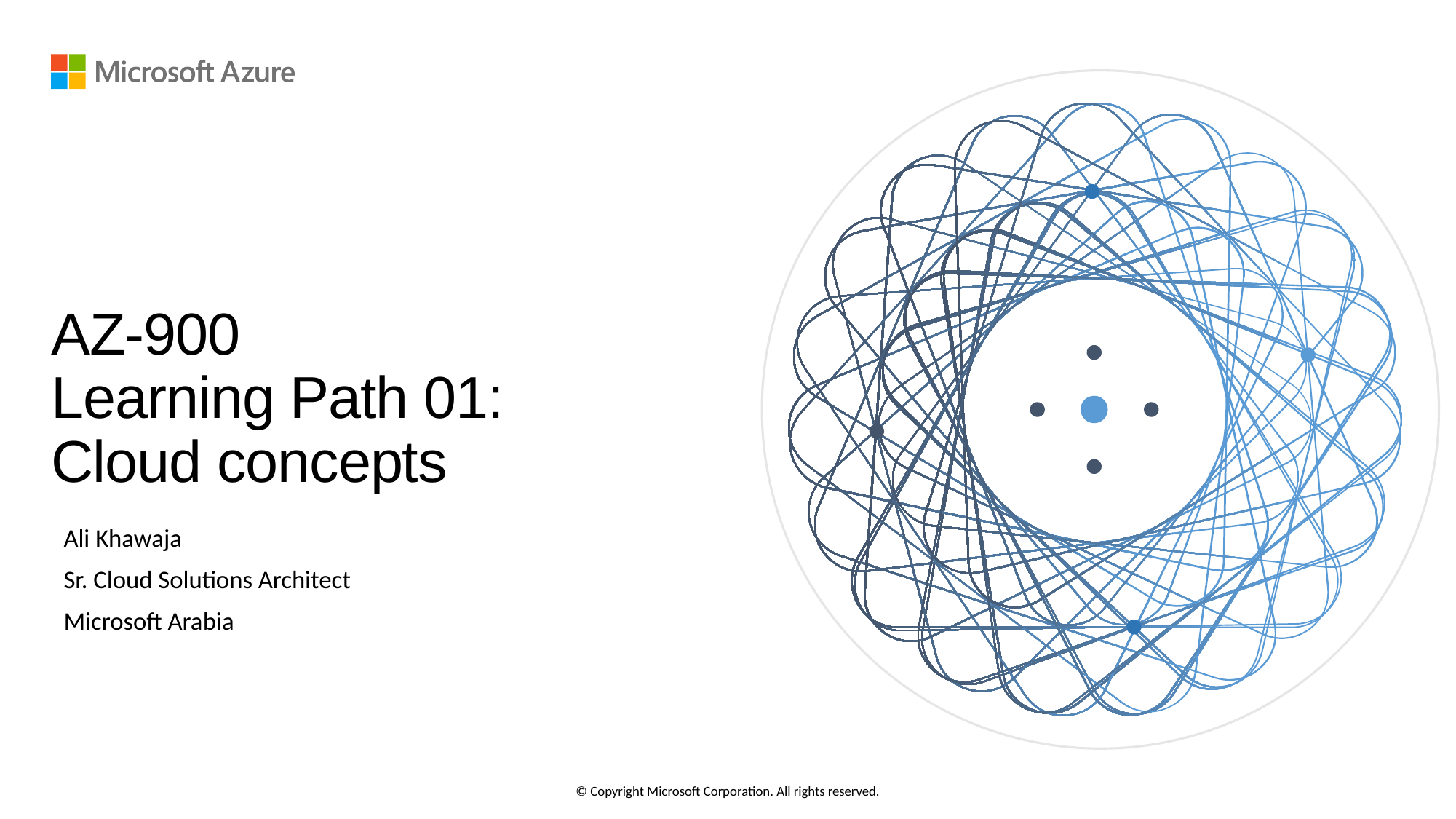

# AZ-900 Learning Path 01: Cloud concepts
Ali Khawaja
Sr. Cloud Solutions Architect
Microsoft Arabia